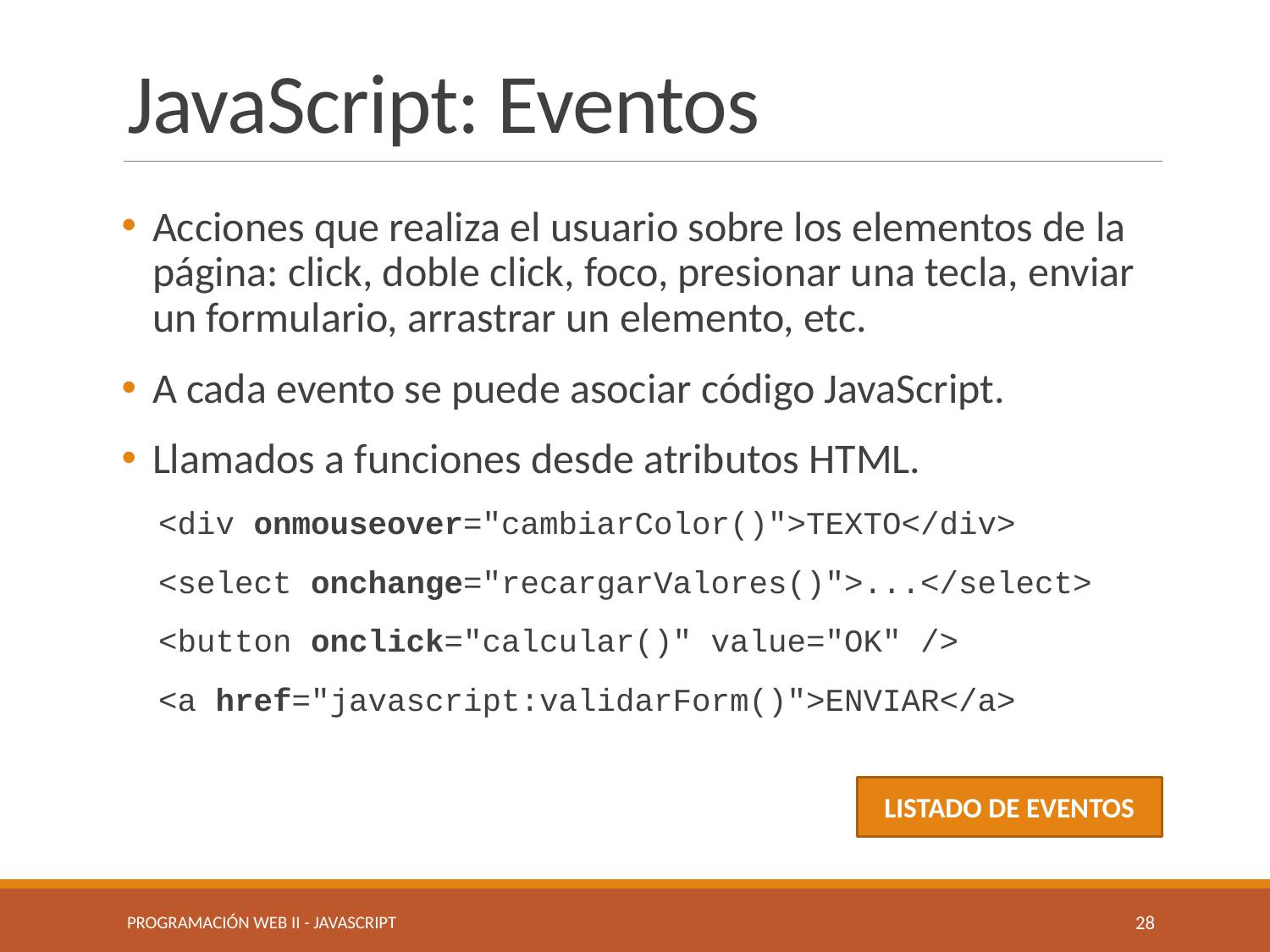

# JavaScript: Eventos
Acciones que realiza el usuario sobre los elementos de la página: click, doble click, foco, presionar una tecla, enviar un formulario, arrastrar un elemento, etc.
A cada evento se puede asociar código JavaScript.
Llamados a funciones desde atributos HTML.
<div onmouseover="cambiarColor()">TEXTO</div>
<select onchange="recargarValores()">...</select>
<button onclick="calcular()" value="OK" />
<a href="javascript:validarForm()">ENVIAR</a>
LISTADO DE EVENTOS
Programación Web II - JavaScript
28